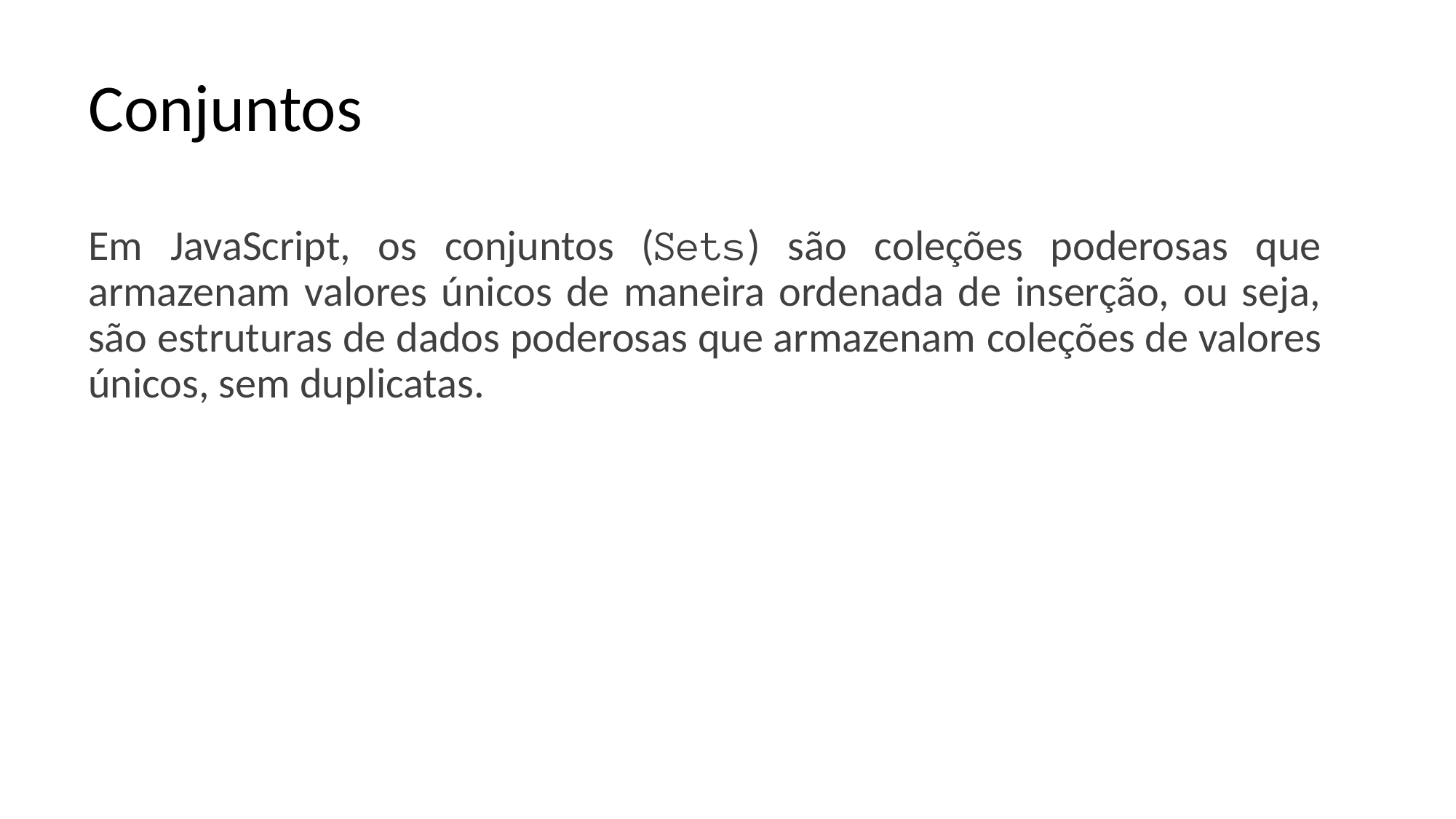

# Conjuntos
Em JavaScript, os conjuntos (Sets) são coleções poderosas que armazenam valores únicos de maneira ordenada de inserção, ou seja, são estruturas de dados poderosas que armazenam coleções de valores únicos, sem duplicatas.